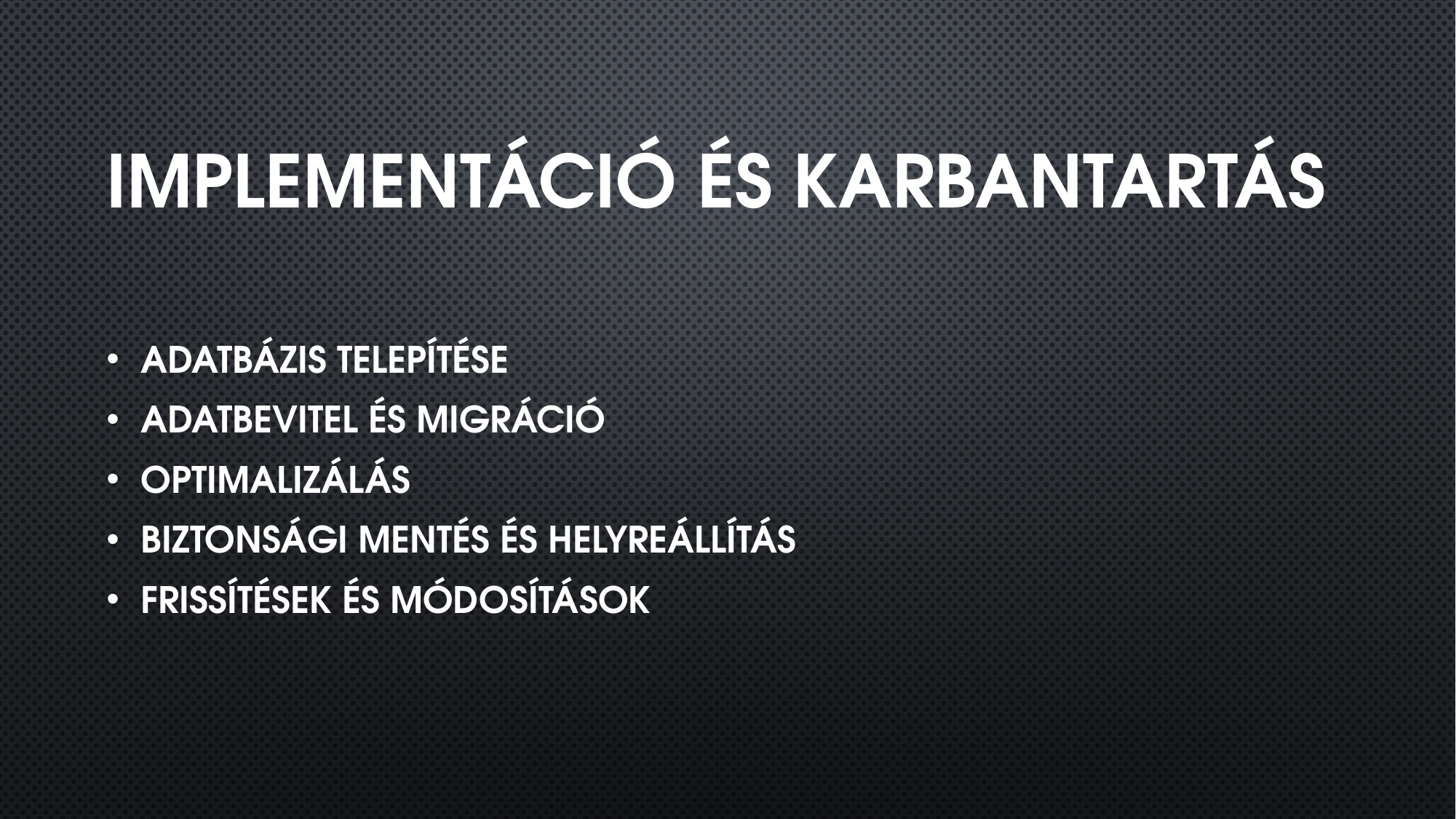

# Implementáció és karbantartás
Adatbázis telepítése
Adatbevitel és migráció
Optimalizálás
Biztonsági mentés és helyreállítás
Frissítések és módosítások